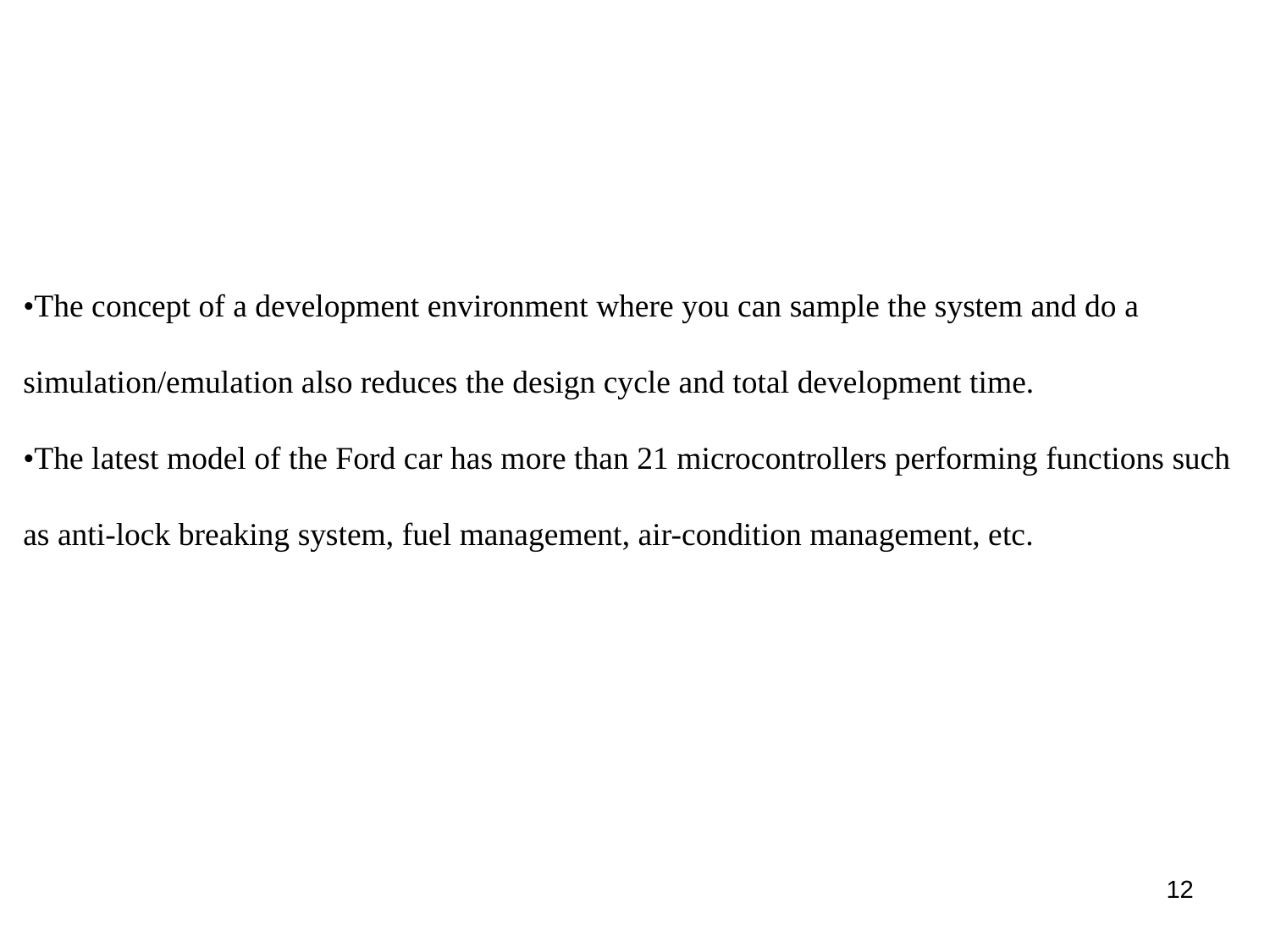

•The concept of a development environment where you can sample the system and do a simulation/emulation also reduces the design cycle and total development time.
•The latest model of the Ford car has more than 21 microcontrollers performing functions such as anti-lock breaking system, fuel management, air-condition management, etc.

12